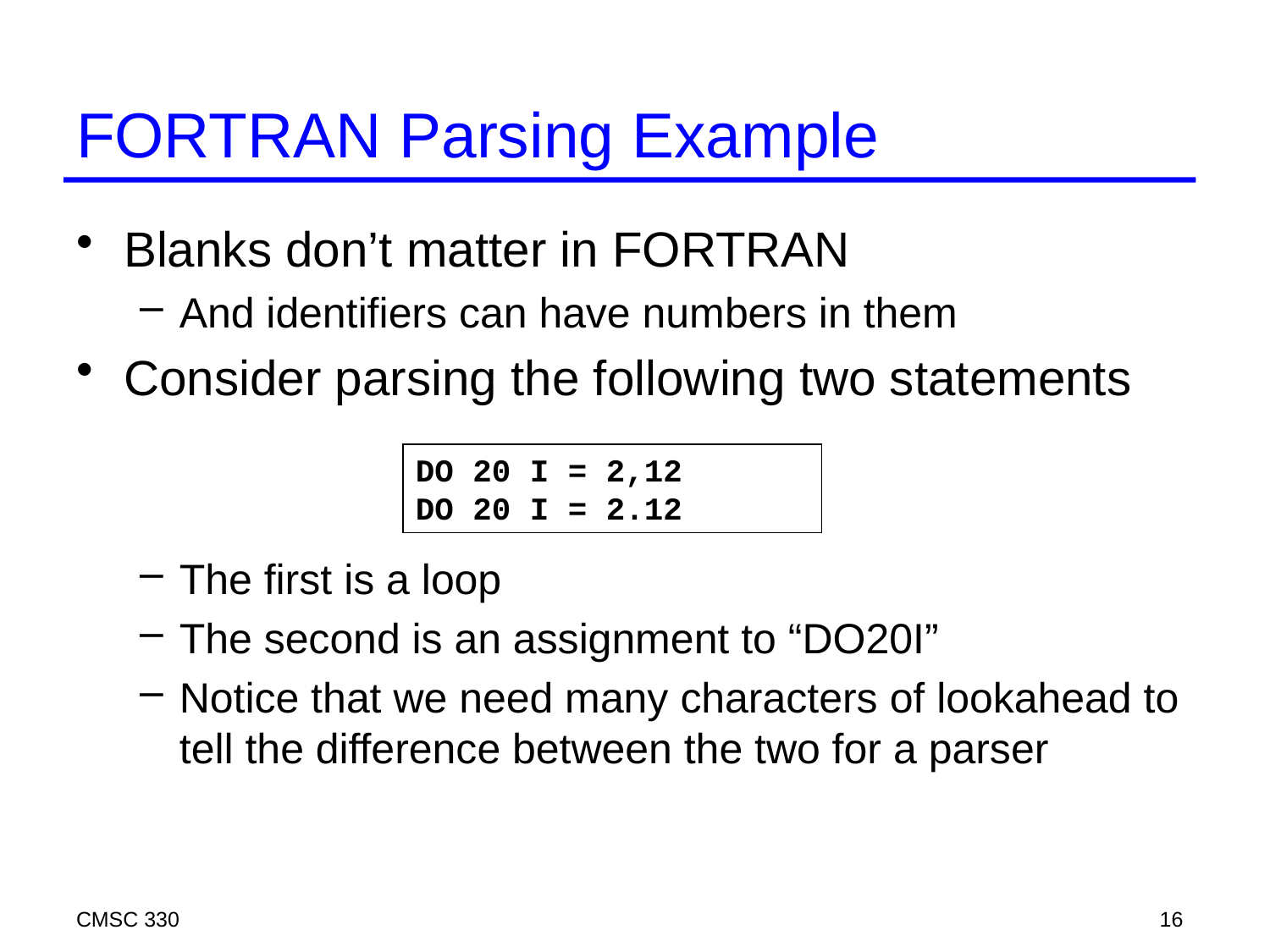

# FORTRAN Parsing Example
Blanks don’t matter in FORTRAN
And identifiers can have numbers in them
Consider parsing the following two statements

The first is a loop
The second is an assignment to “DO20I”
Notice that we need many characters of lookahead to tell the difference between the two for a parser
DO 20 I = 2,12
DO 20 I = 2.12
CMSC 330
16